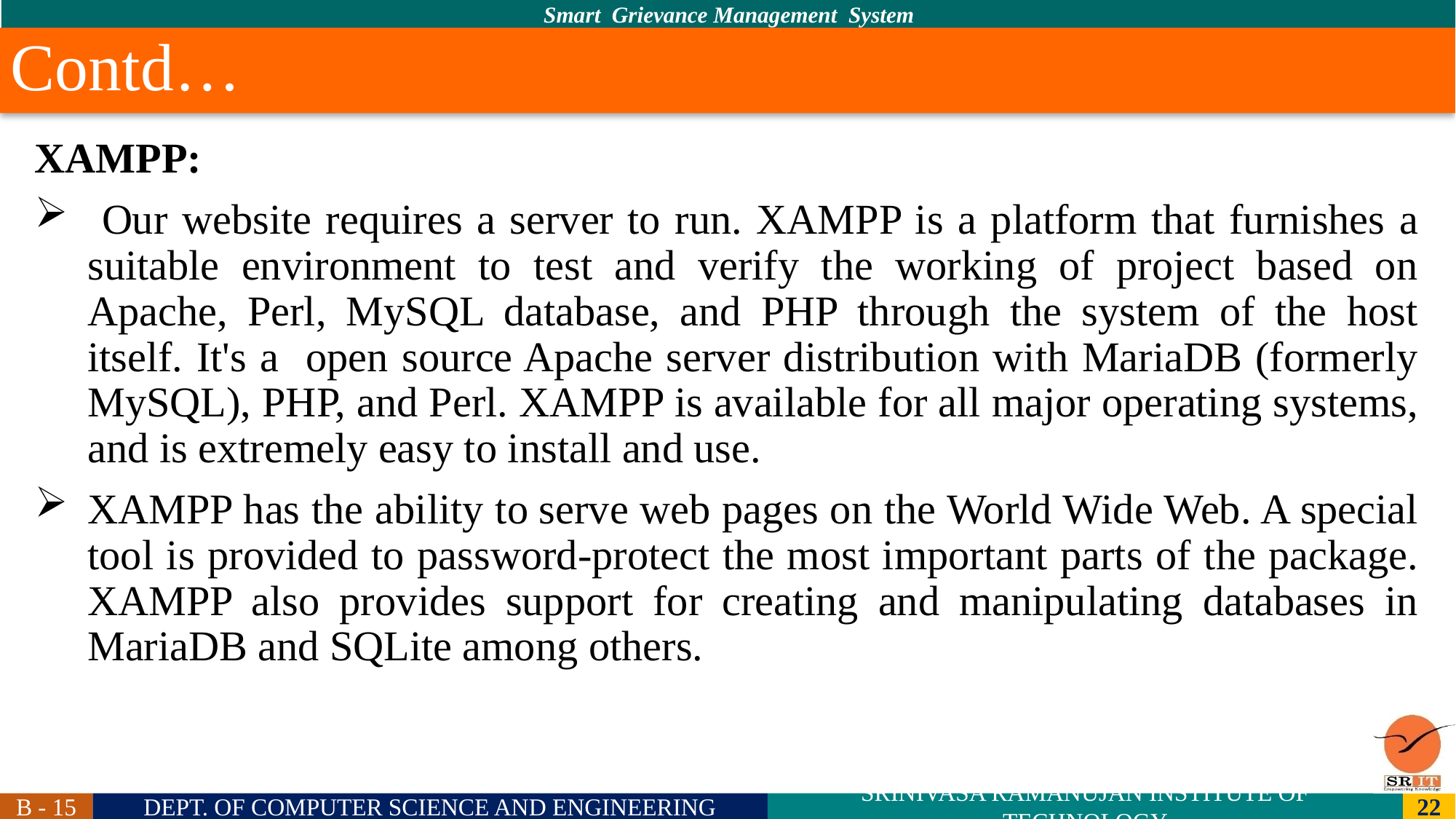

# Contd…
XAMPP:
 Our website requires a server to run. XAMPP is a platform that furnishes a suitable environment to test and verify the working of project based on Apache, Perl, MySQL database, and PHP through the system of the host itself. It's a  open source Apache server distribution with MariaDB (formerly MySQL), PHP, and Perl. XAMPP is available for all major operating systems, and is extremely easy to install and use.
XAMPP has the ability to serve web pages on the World Wide Web. A special tool is provided to password-protect the most important parts of the package. XAMPP also provides support for creating and manipulating databases in MariaDB and SQLite among others.